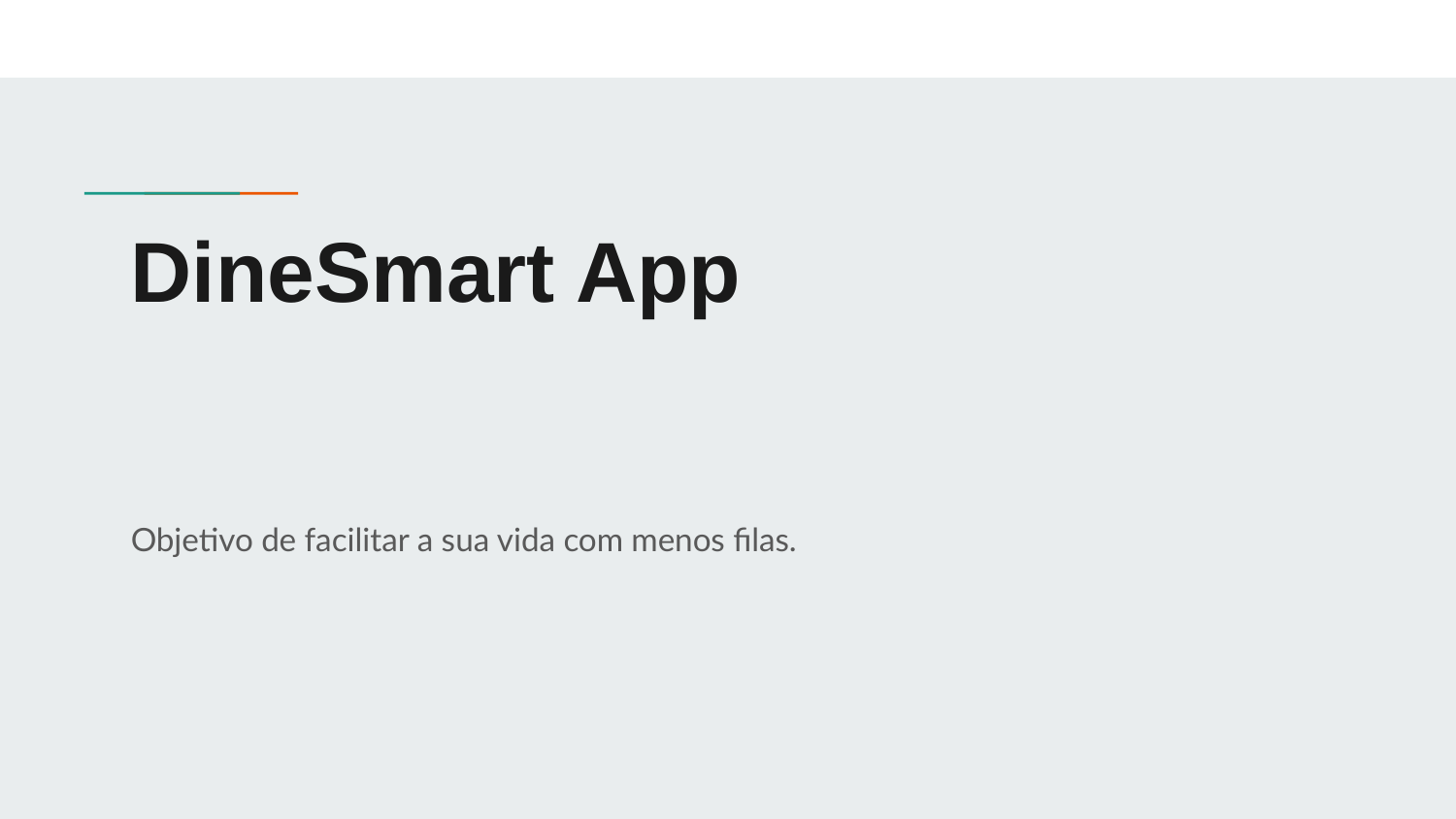

# DineSmart App
Objetivo de facilitar a sua vida com menos filas.